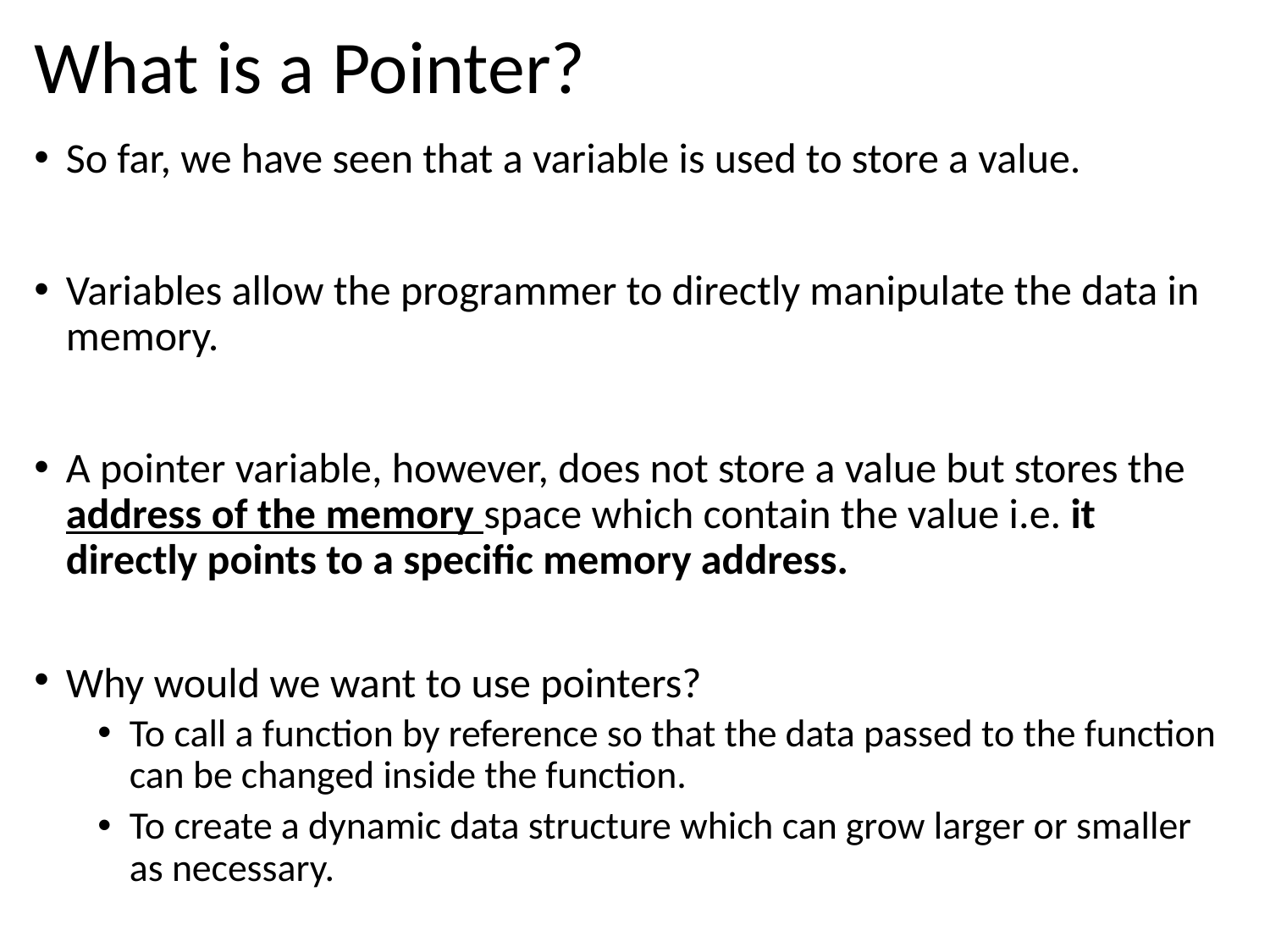

# What is a Pointer?
So far, we have seen that a variable is used to store a value.

Variables allow the programmer to directly manipulate the data in memory.

A pointer variable, however, does not store a value but stores the address of the memory space which contain the value i.e. it directly points to a specific memory address.

Why would we want to use pointers?
To call a function by reference so that the data passed to the function can be changed inside the function.
To create a dynamic data structure which can grow larger or smaller as necessary.